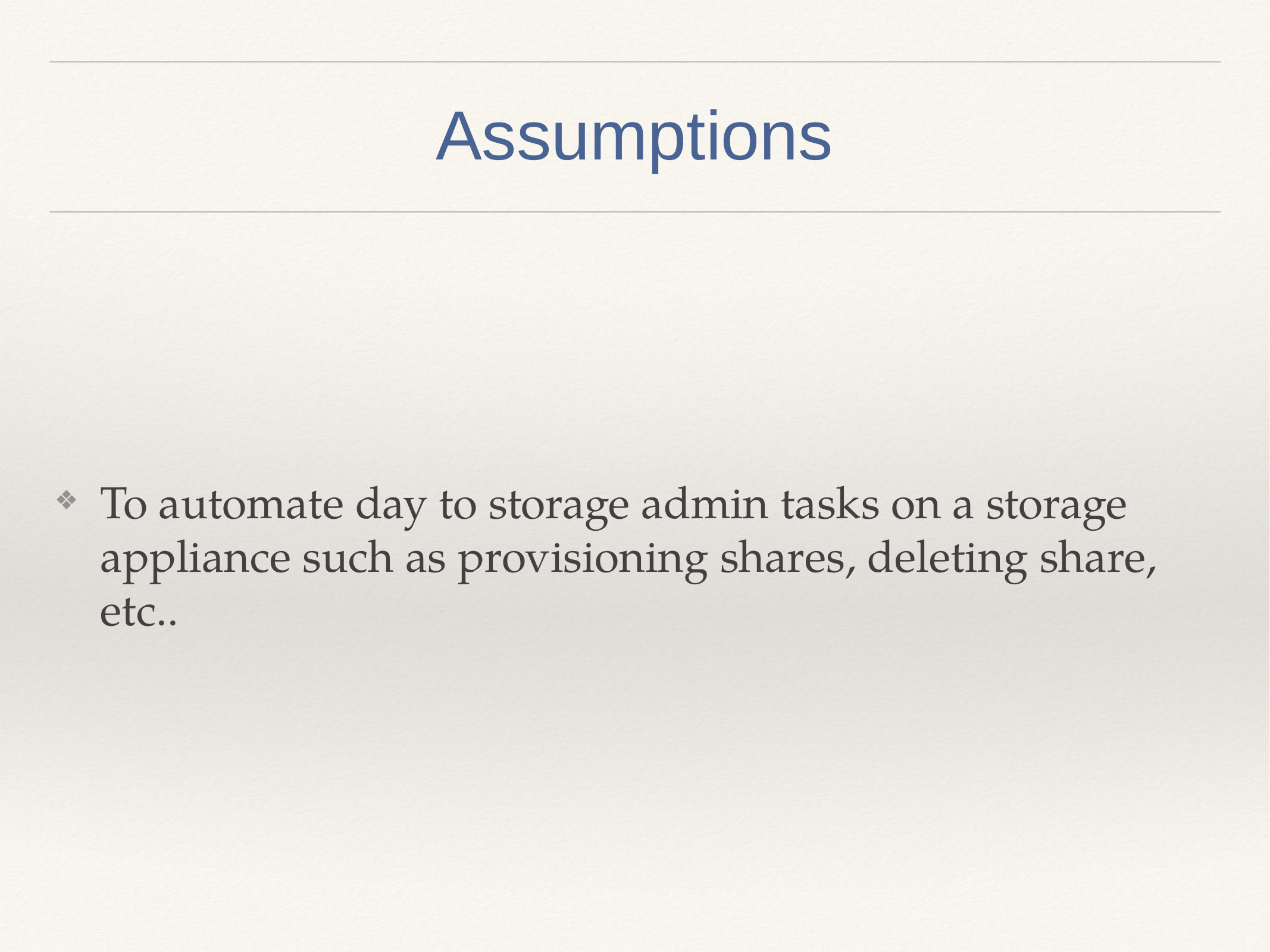

# Assumptions
To automate day to storage admin tasks on a storage appliance such as provisioning shares, deleting share, etc..